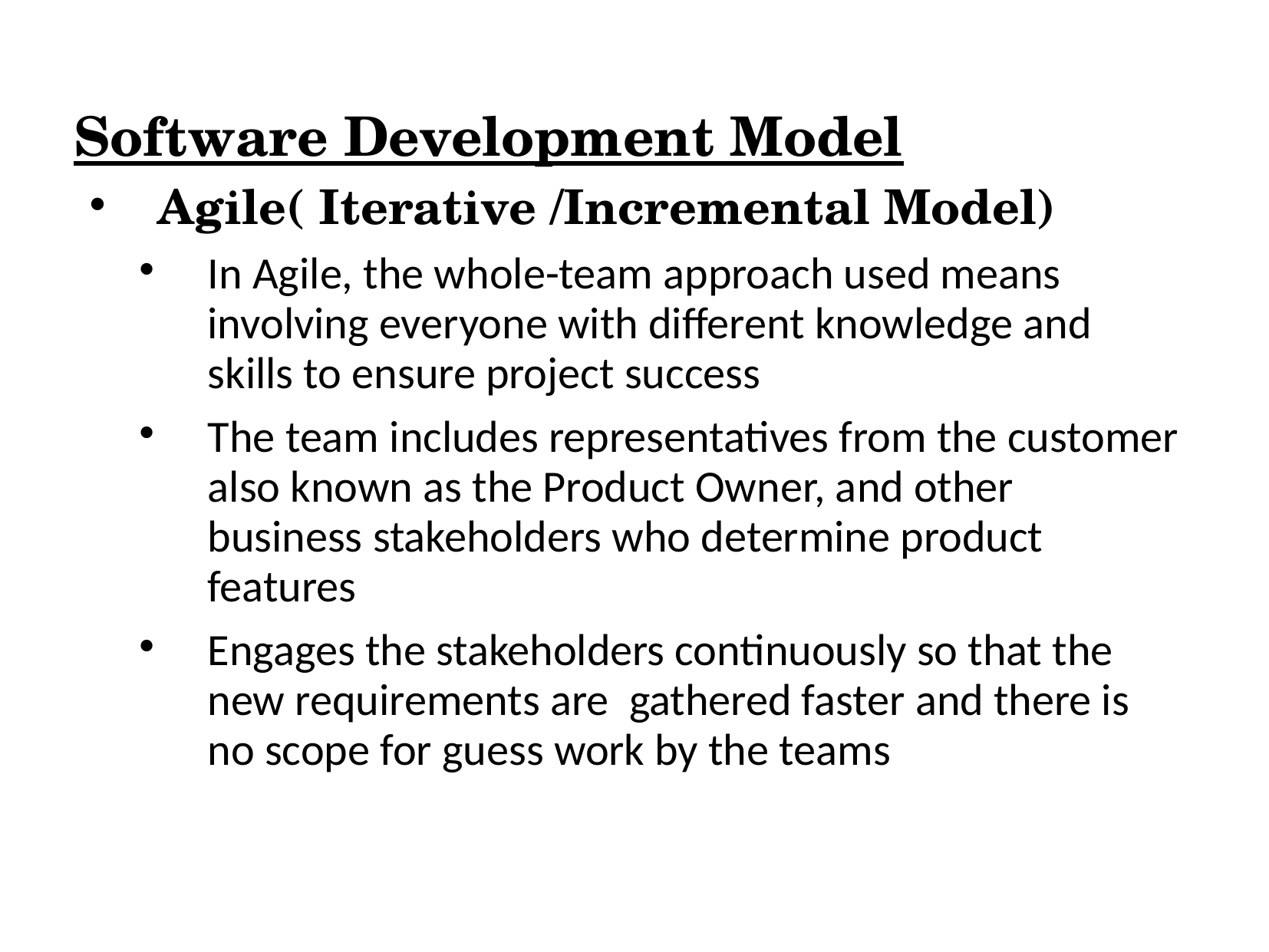

Software Development Model
Agile( Iterative /Incremental Model)
In Agile, the whole-team approach used means involving everyone with different knowledge and skills to ensure project success
The team includes representatives from the customer also known as the Product Owner, and other business stakeholders who determine product features
Engages the stakeholders continuously so that the new requirements are  gathered faster and there is no scope for guess work by the teams